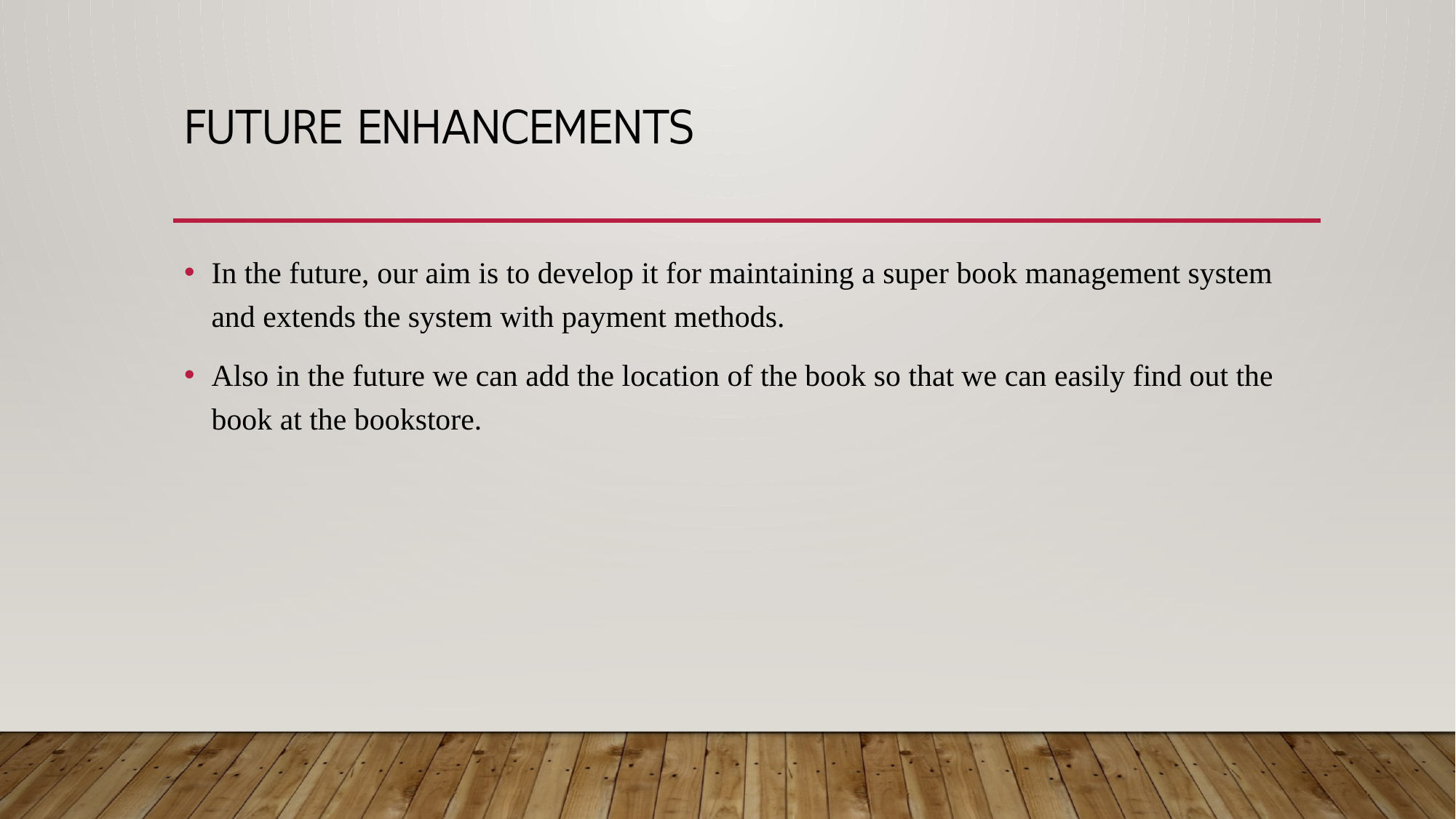

# Future enhancements
In the future, our aim is to develop it for maintaining a super book management system and extends the system with payment methods.
Also in the future we can add the location of the book so that we can easily find out the book at the bookstore.